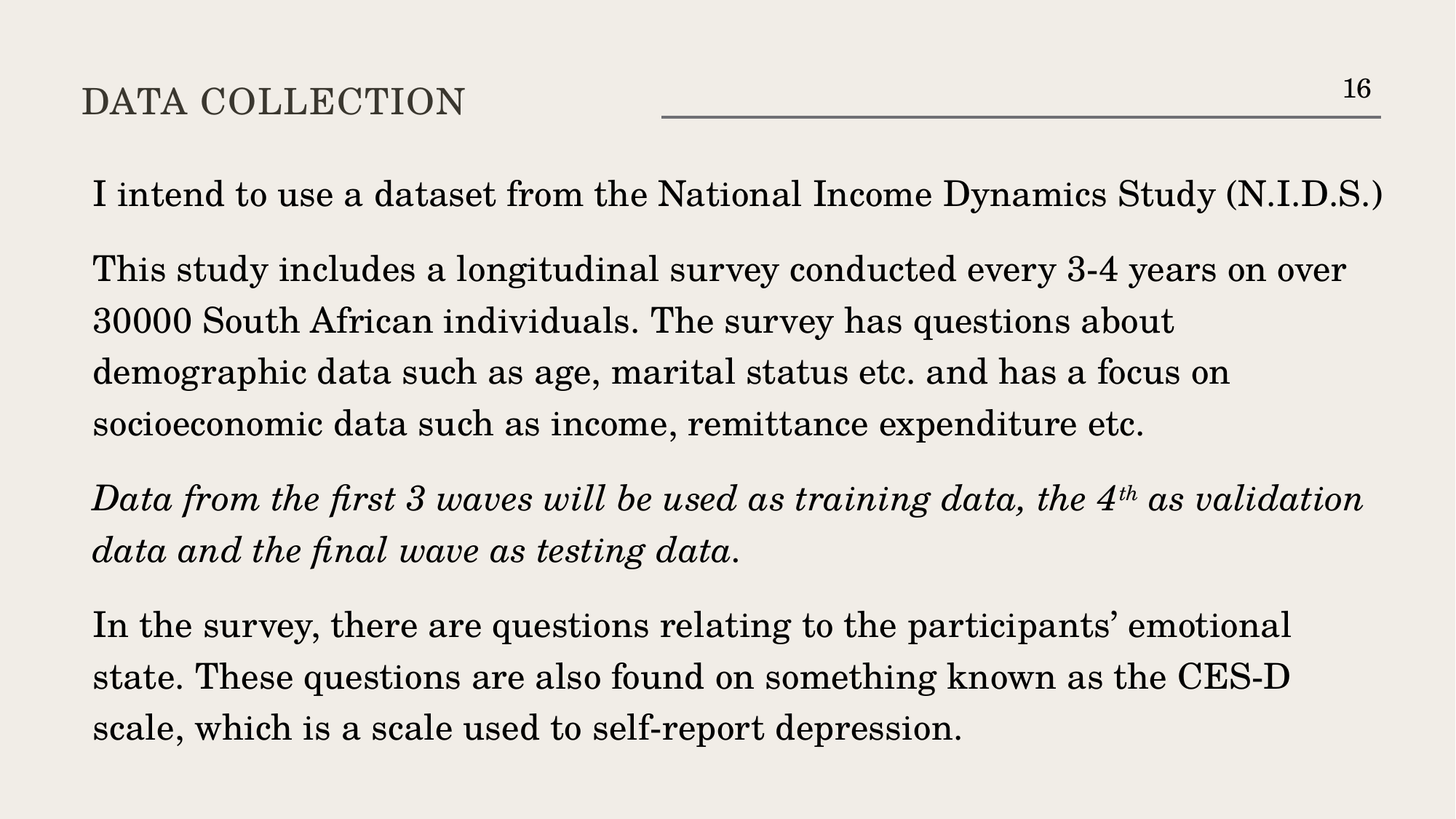

# Data collection
16
I intend to use a dataset from the National Income Dynamics Study (N.I.D.S.)
This study includes a longitudinal survey conducted every 3-4 years on over 30000 South African individuals. The survey has questions about demographic data such as age, marital status etc. and has a focus on socioeconomic data such as income, remittance expenditure etc.
Data from the first 3 waves will be used as training data, the 4th as validation data and the final wave as testing data.
In the survey, there are questions relating to the participants’ emotional state. These questions are also found on something known as the CES-D scale, which is a scale used to self-report depression.